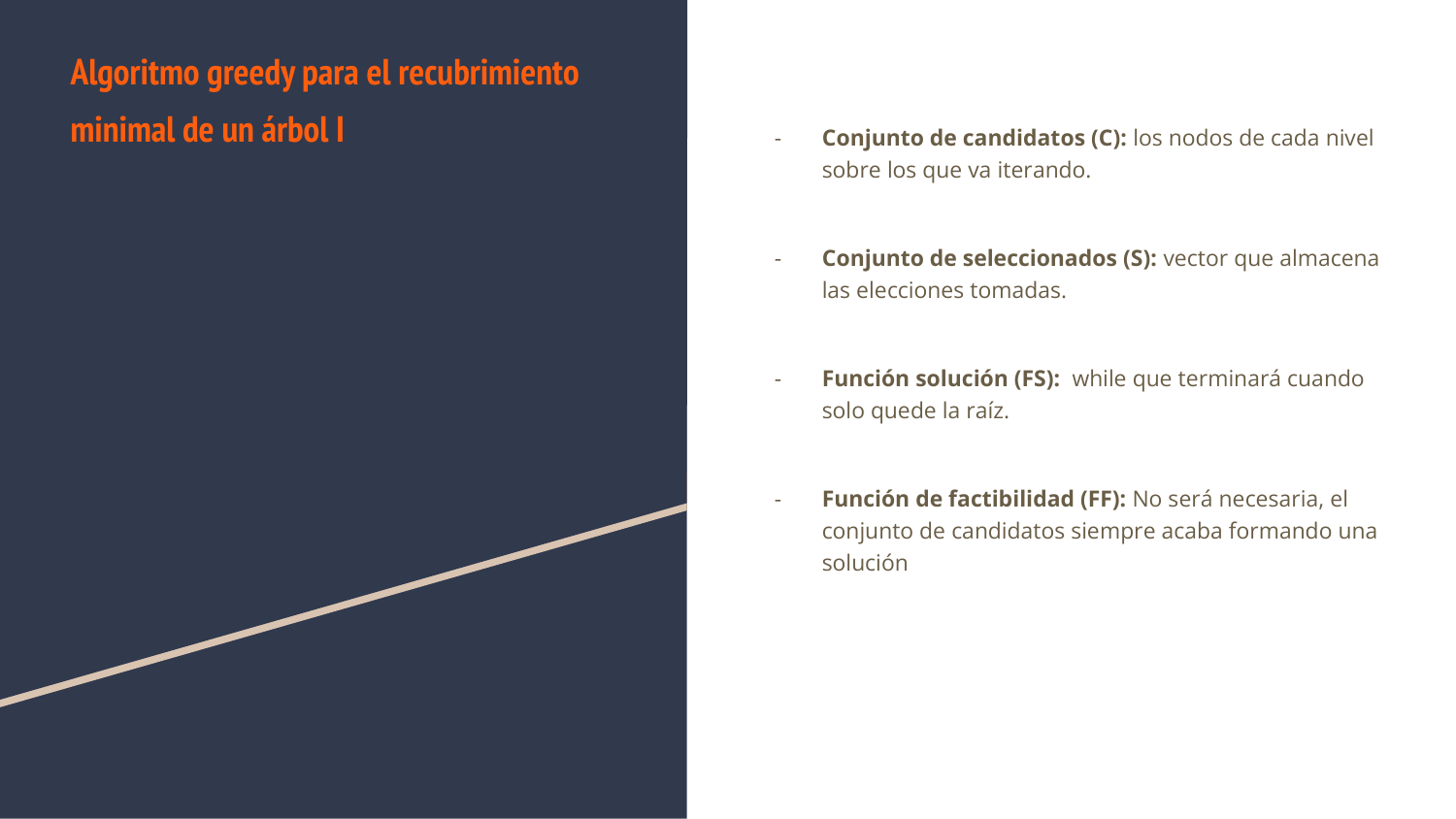

# Algoritmo greedy para el recubrimiento minimal de un árbol I

Conjunto de candidatos (C): los nodos de cada nivel sobre los que va iterando.

Conjunto de seleccionados (S): vector que almacena las elecciones tomadas.

Función solución (FS):  while que terminará cuando solo quede la raíz.

Función de factibilidad (FF): No será necesaria, el conjunto de candidatos siempre acaba formando una solución